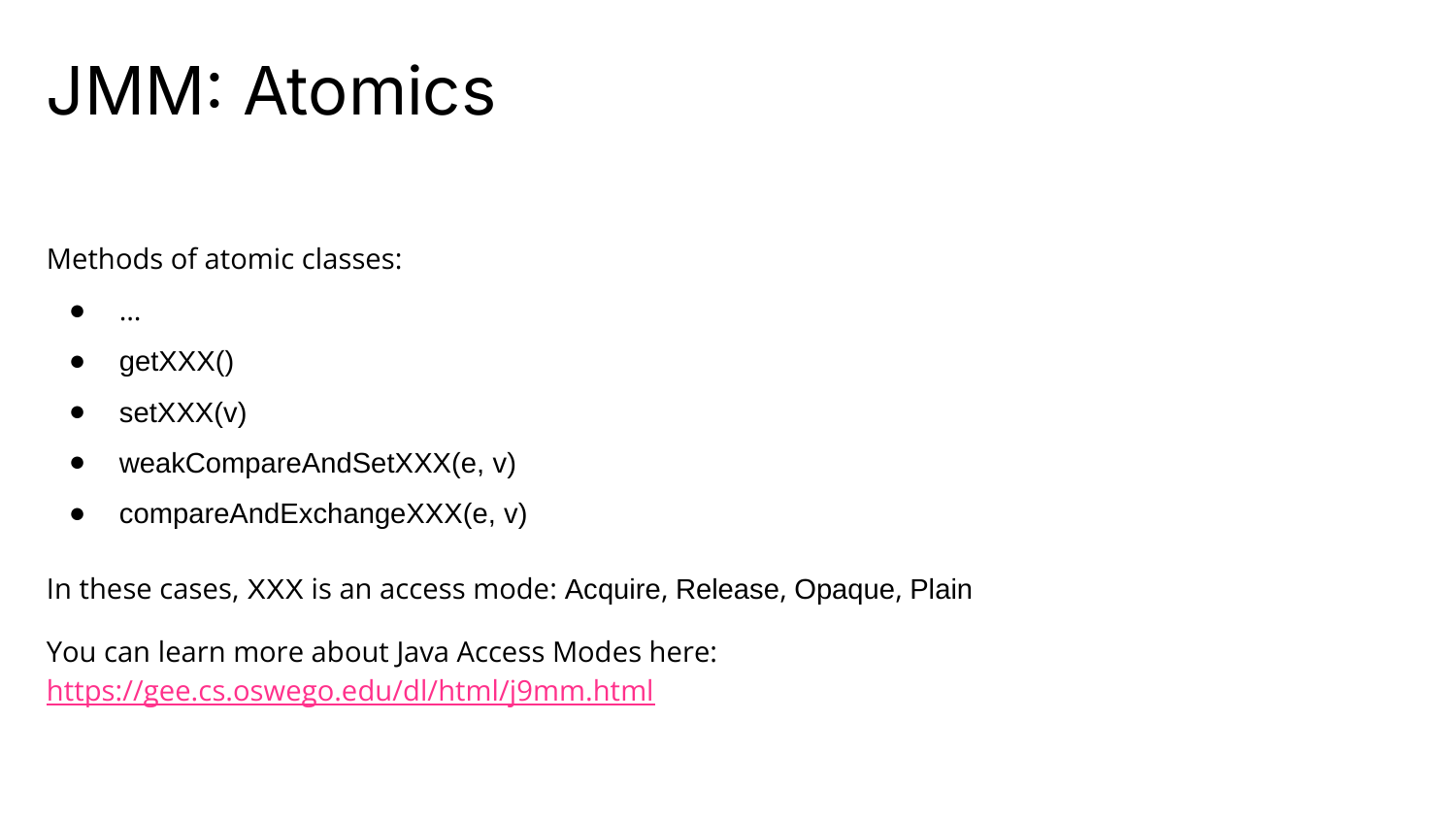

# JMM: Atomics
Methods of atomic classes:
…
getXXX()
setXXX(v)
weakCompareAndSetXXX(e, v)
compareAndExchangeXXX(e, v)

In these cases, XXX is an access mode: Acquire, Release, Opaque, Plain
You can learn more about Java Access Modes here:
https://gee.cs.oswego.edu/dl/html/j9mm.html